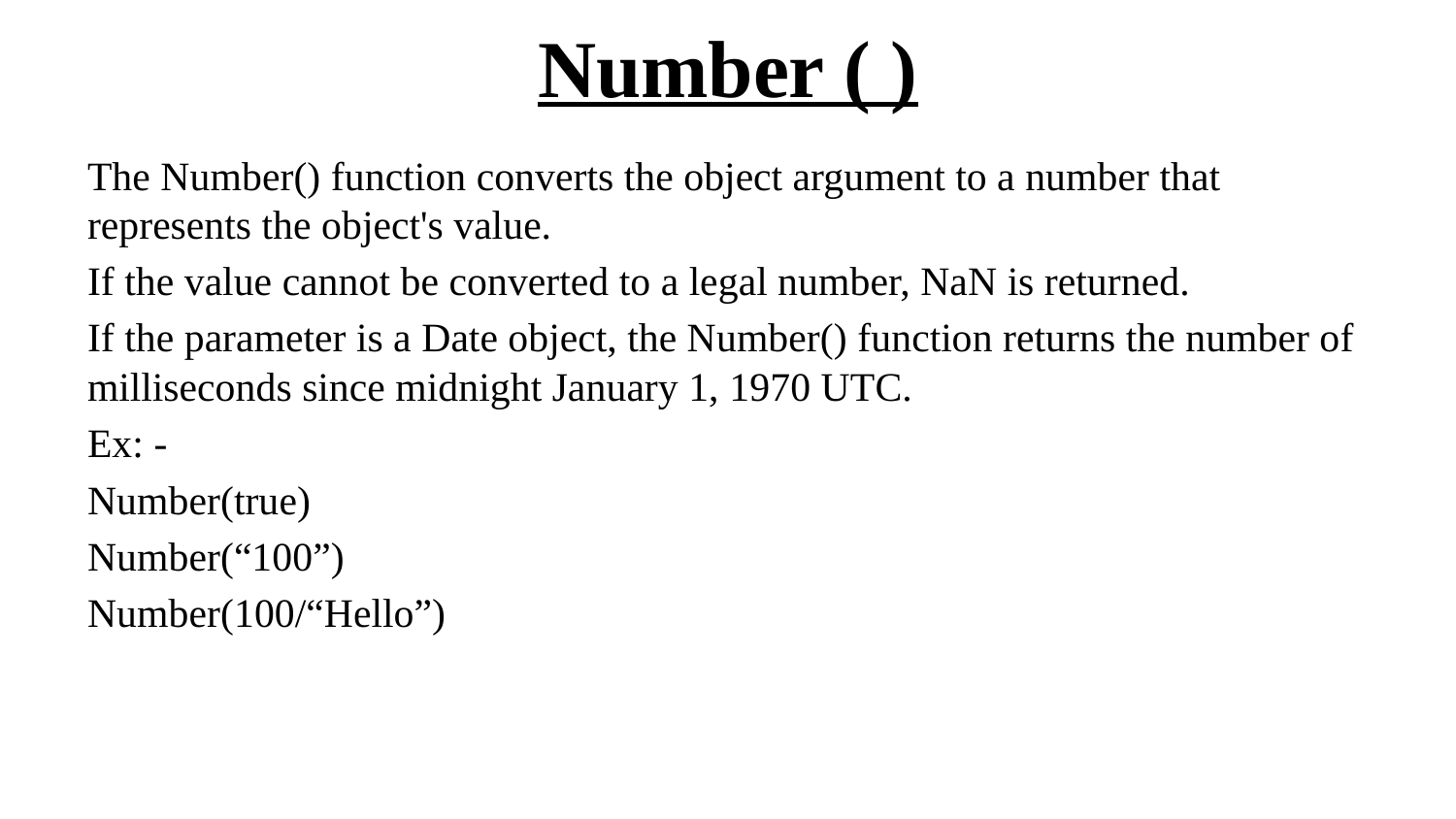

# Number ( )
The Number() function converts the object argument to a number that represents the object's value.
If the value cannot be converted to a legal number, NaN is returned.
If the parameter is a Date object, the Number() function returns the number of milliseconds since midnight January 1, 1970 UTC.
Ex: -
Number(true)
Number(“100”)
Number(100/“Hello”)